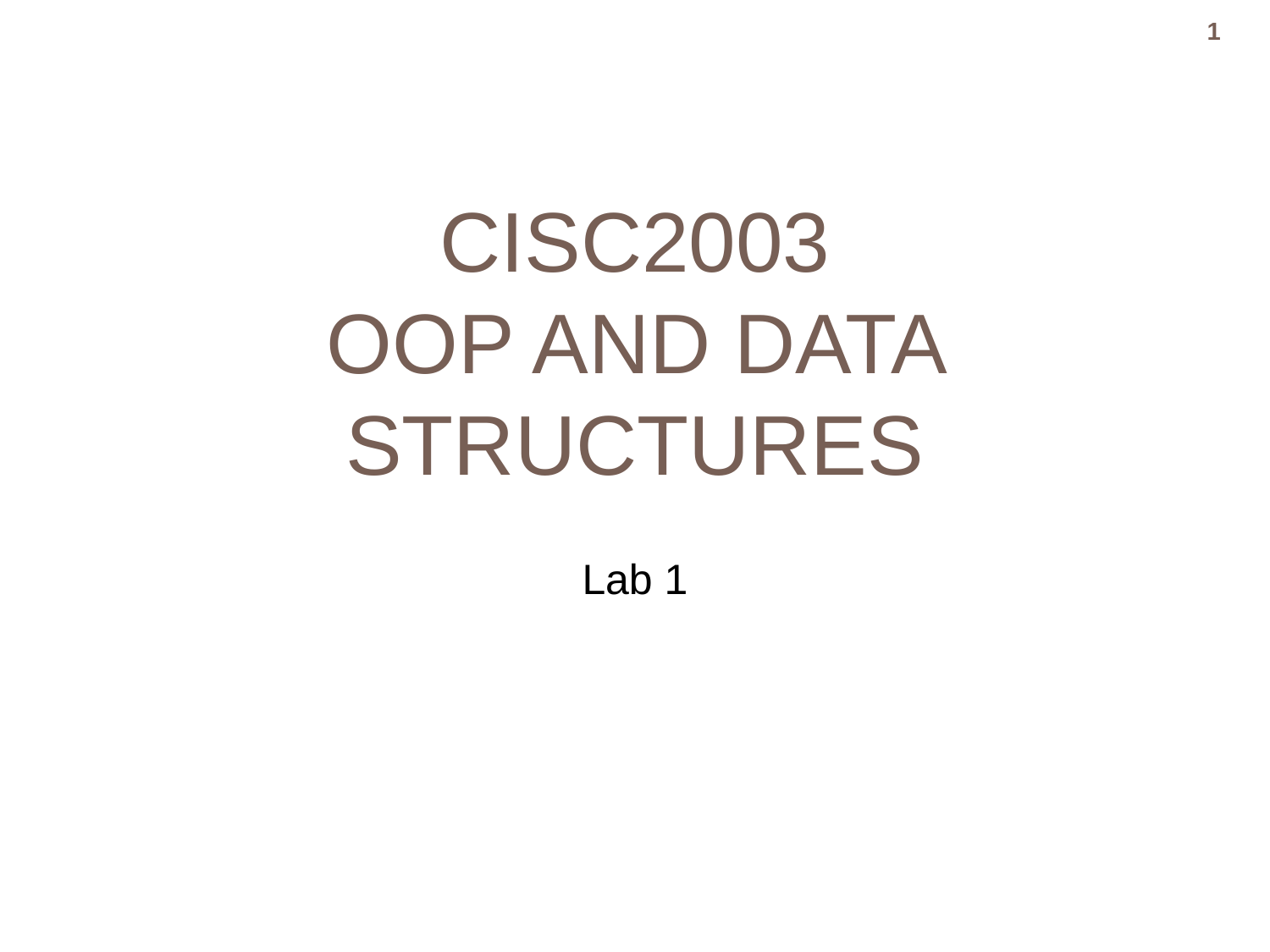

1
# CISC2003 OOP AND DATA STRUCTURES
Lab 1